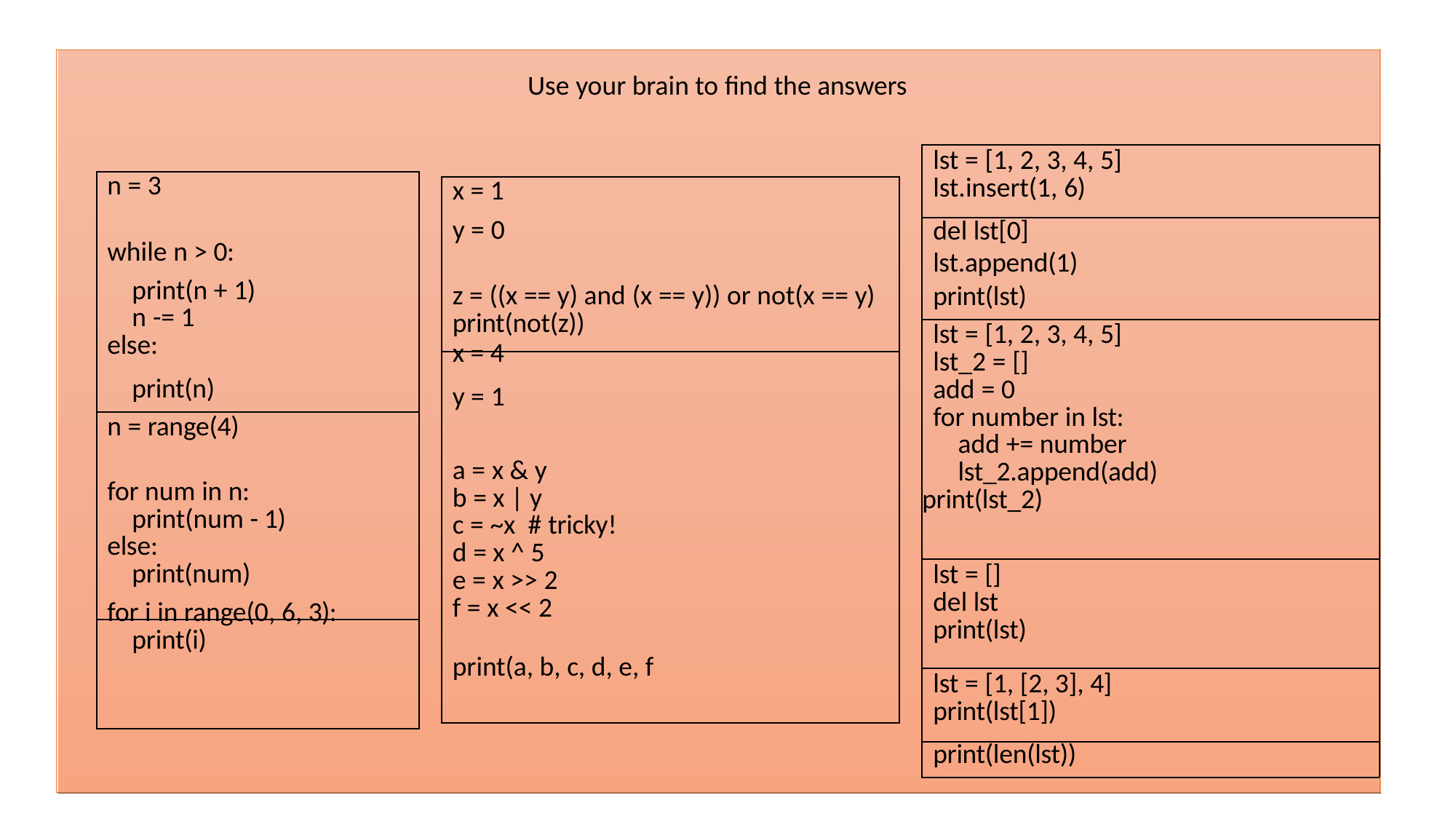

| Use your brain to find the answers |  |  |
| --- | --- | --- |
| n = 3 | x = 1 | lst = [1, 2, 3, 4, 5] lst.insert(1, 6) |
| while n > 0: | y = 0 | del lst[0] lst.append(1) |
| print(n + 1) n -= 1 else: | z = ((x == y) and (x == y)) or not(x == y) print(not(z)) x = 4 | print(lst) |
|  |  | lst = [1, 2, 3, 4, 5] lst\_2 = [] add = 0 for number in lst: add += number lst\_2.append(add) print(lst\_2) |
| print(n) | y = 1 |  |
| n = range(4) |  |  |
| for num in n: print(num - 1) else: print(num) for i in range(0, 6, 3): print(i) | a = x & y b = x | y c = ~x # tricky! d = x ^ 5 e = x >> 2 f = x << 2 print(a, b, c, d, e, f |  |
|  |  | lst = [] del lst print(lst) |
|  |  | lst = [1, [2, 3], 4] print(lst[1]) |
|  |  | print(len(lst)) |
|  |  |  |

|  |
| --- |
|  |
|  |
|  |
| --- |
|  |